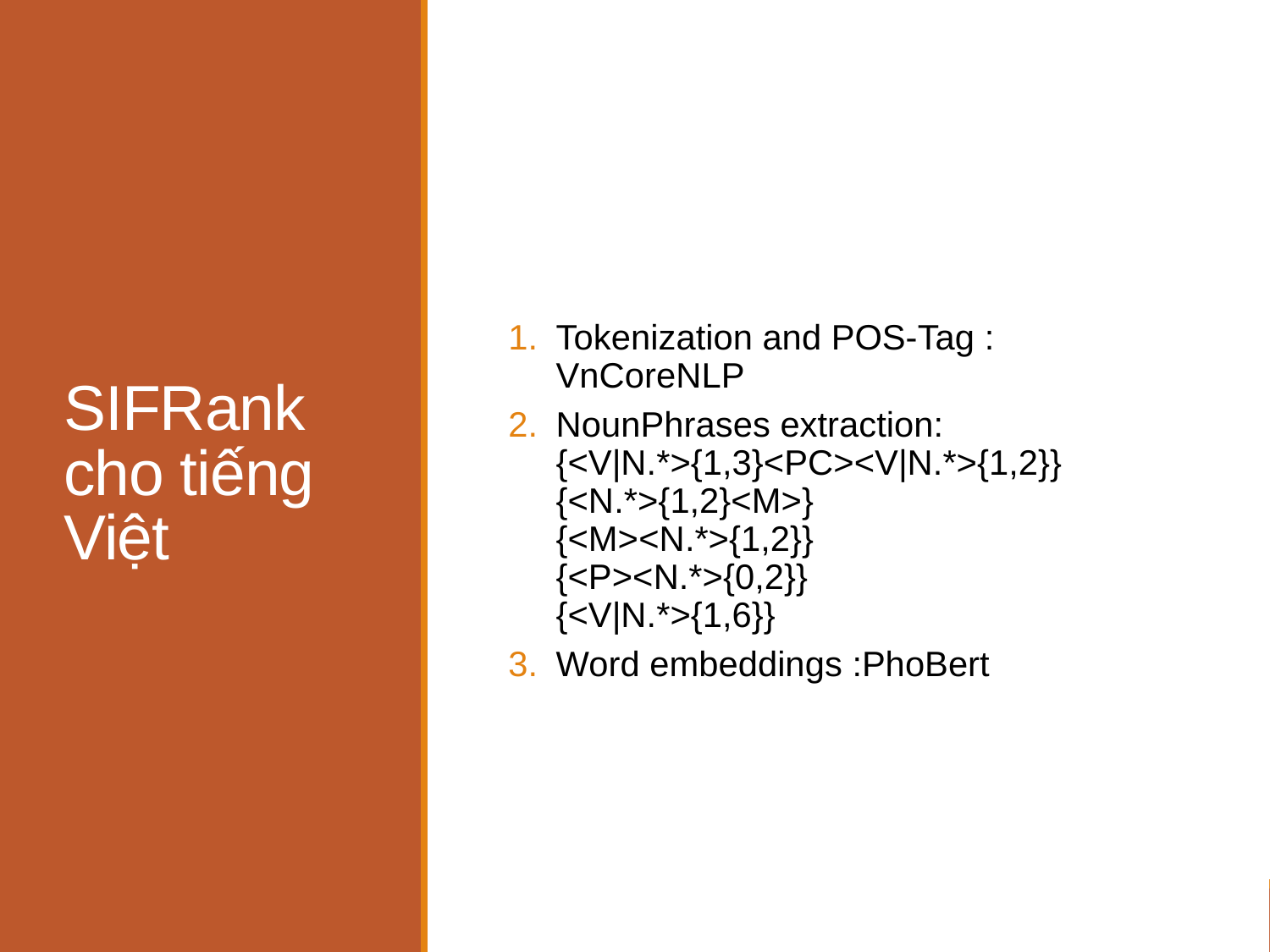

# SIFRank cho tiếng Việt
Tokenization and POS-Tag : VnCoreNLP
NounPhrases extraction:
{<V|N.*>{1,3}<PC><V|N.*>{1,2}}
{<N.*>{1,2}<M>}
{<M><N.*>{1,2}}
{<P><N.*>{0,2}}
{<V|N.*>{1,6}}
Word embeddings :PhoBert